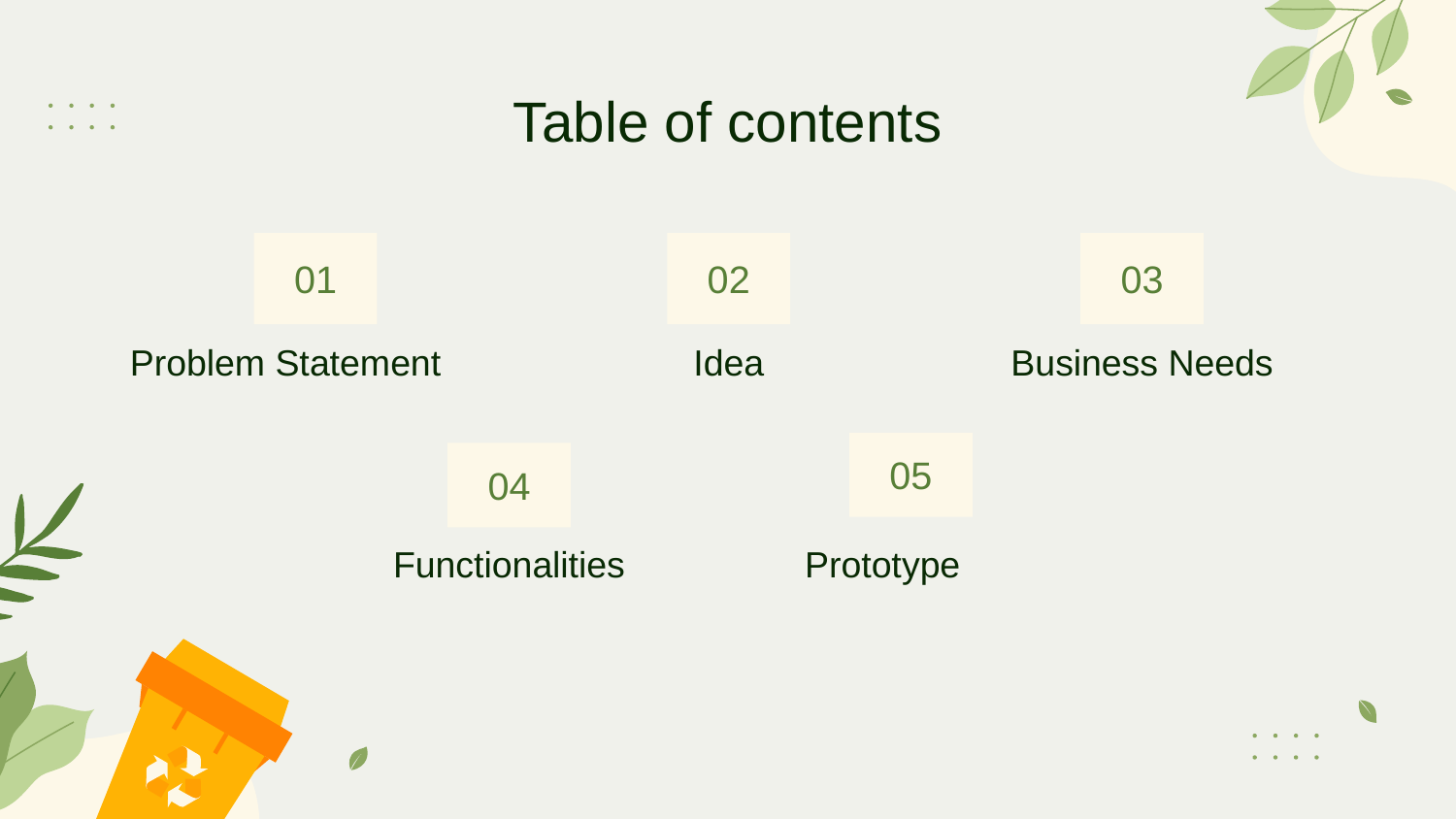

# Table of contents
01
02
03
Problem Statement
Idea
Business Needs
05
04
Functionalities
Prototype